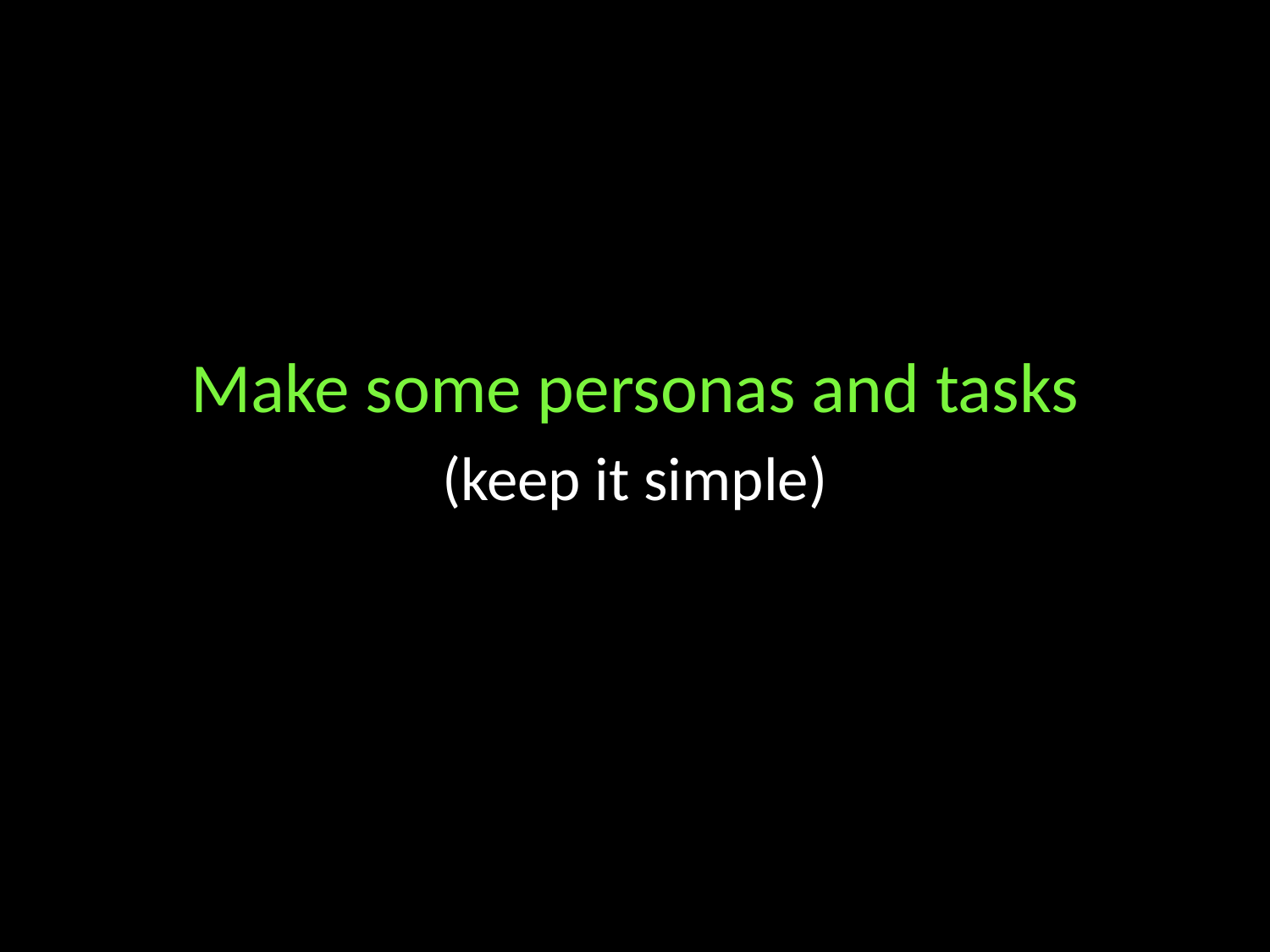

Make some personas and tasks
(keep it simple)